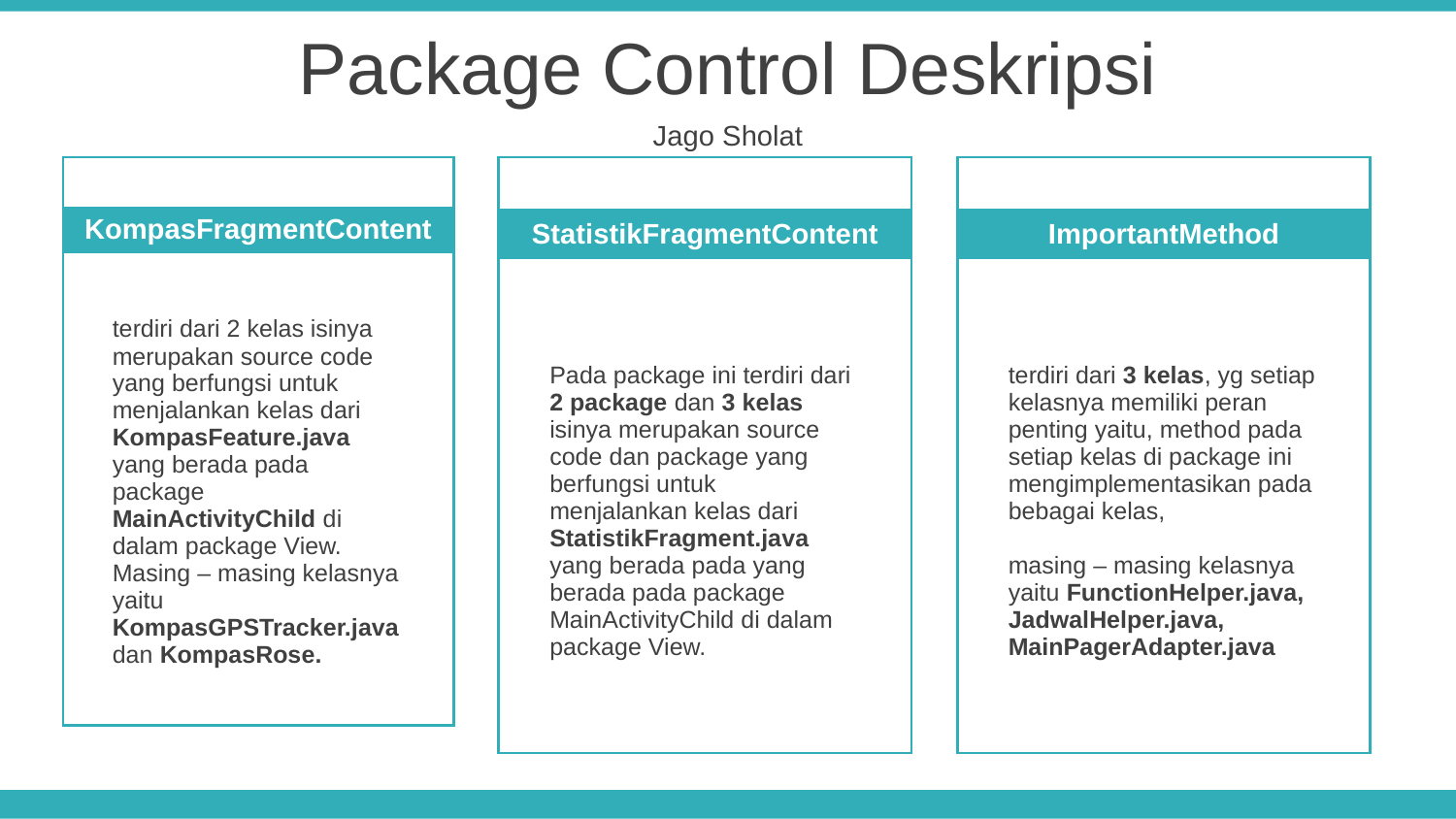

Package Control Deskripsi
Jago Sholat
|  |  |  |
| --- | --- | --- |
| KompasFragmentContent |  |  |
|  |  |  |
|  | terdiri dari 2 kelas isinya merupakan source code yang berfungsi untuk menjalankan kelas dari KompasFeature.java yang berada pada package MainActivityChild di dalam package View. Masing – masing kelasnya yaitu KompasGPSTracker.java dan KompasRose. |  |
|  |  |  |
|  |  |  |
|  |  |  |
|  |  |  |
| --- | --- | --- |
| StatistikFragmentContent |  |  |
|  |  |  |
|  | Pada package ini terdiri dari 2 package dan 3 kelas isinya merupakan source code dan package yang berfungsi untuk menjalankan kelas dari StatistikFragment.java yang berada pada yang berada pada package MainActivityChild di dalam package View. |  |
|  |  |  |
|  |  |  |
|  |  |  |
|  |  |  |
| --- | --- | --- |
| ImportantMethod |  |  |
|  |  |  |
|  | terdiri dari 3 kelas, yg setiap kelasnya memiliki peran penting yaitu, method pada setiap kelas di package ini mengimplementasikan pada bebagai kelas, masing – masing kelasnya yaitu FunctionHelper.java, JadwalHelper.java, MainPagerAdapter.java |  |
|  |  |  |
|  |  |  |
|  |  |  |